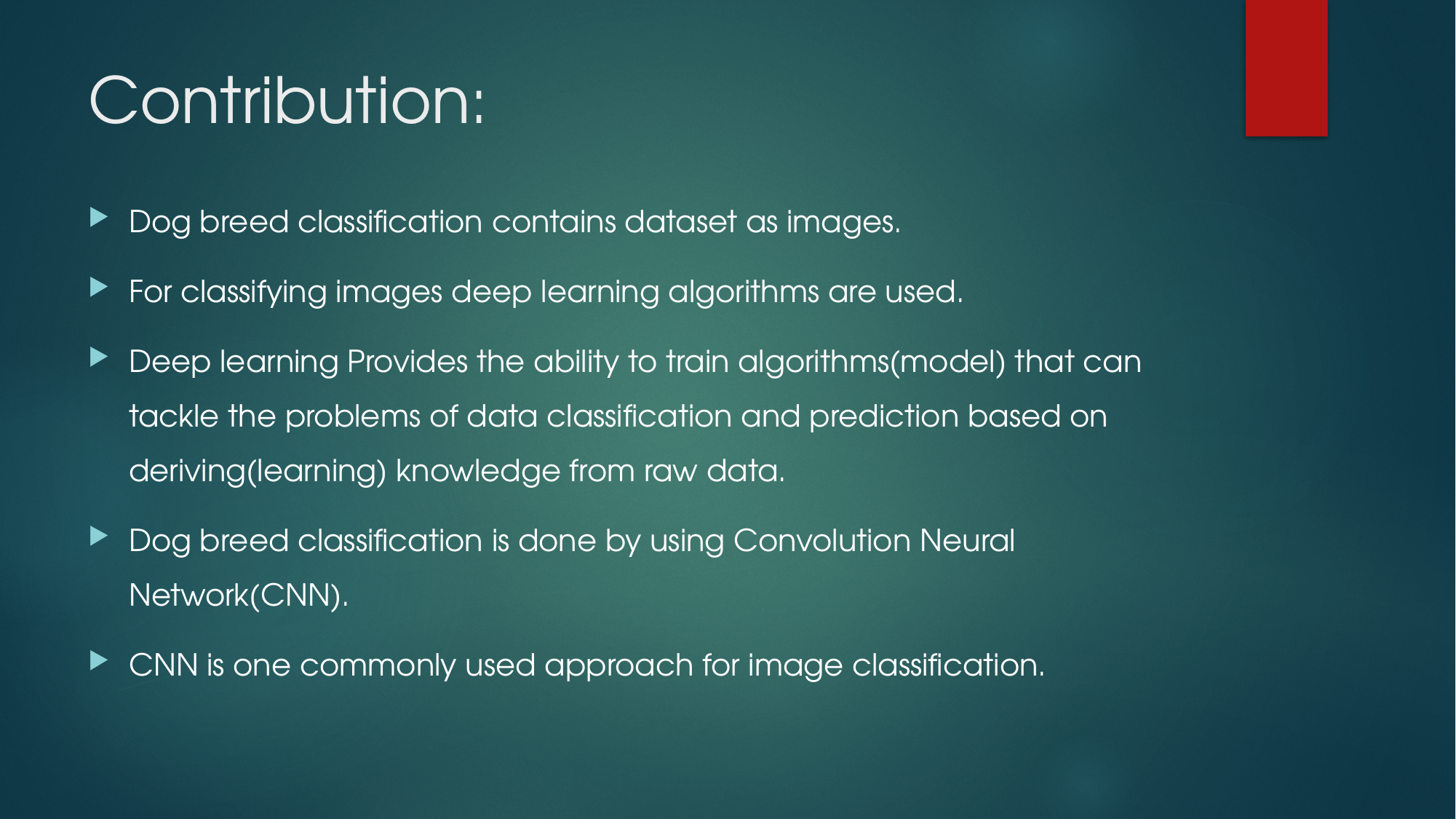

# Contribution:
Dog breed classification contains dataset as images.
For classifying images deep learning algorithms are used.
Deep learning Provides the ability to train algorithms(model) that can tackle the problems of data classification and prediction based on deriving(learning) knowledge from raw data.
Dog breed classification is done by using Convolution Neural Network(CNN).
CNN is one commonly used approach for image classification.